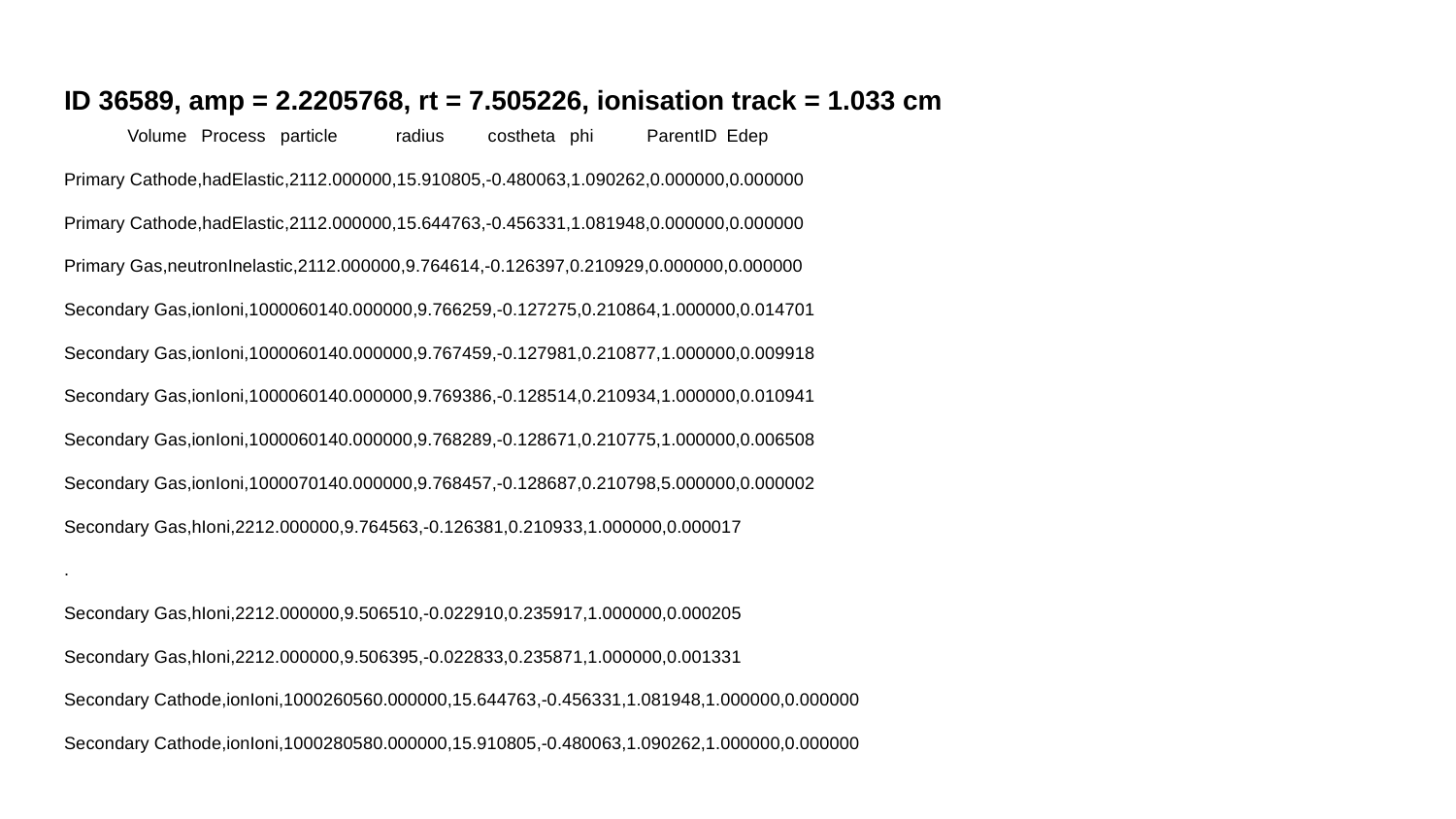

ID 36589, amp = 2.2205768, rt = 7.505226, ionisation track = 1.033 cm
             Volume   Process   particle            radius         costheta   phi           ParentID  Edep
Primary Cathode,hadElastic,2112.000000,15.910805,-0.480063,1.090262,0.000000,0.000000
Primary Cathode,hadElastic,2112.000000,15.644763,-0.456331,1.081948,0.000000,0.000000
Primary Gas,neutronInelastic,2112.000000,9.764614,-0.126397,0.210929,0.000000,0.000000
Secondary Gas,ionIoni,1000060140.000000,9.766259,-0.127275,0.210864,1.000000,0.014701
Secondary Gas,ionIoni,1000060140.000000,9.767459,-0.127981,0.210877,1.000000,0.009918
Secondary Gas,ionIoni,1000060140.000000,9.769386,-0.128514,0.210934,1.000000,0.010941
Secondary Gas,ionIoni,1000060140.000000,9.768289,-0.128671,0.210775,1.000000,0.006508
Secondary Gas,ionIoni,1000070140.000000,9.768457,-0.128687,0.210798,5.000000,0.000002
Secondary Gas,hIoni,2212.000000,9.764563,-0.126381,0.210933,1.000000,0.000017
.
Secondary Gas,hIoni,2212.000000,9.506510,-0.022910,0.235917,1.000000,0.000205
Secondary Gas,hIoni,2212.000000,9.506395,-0.022833,0.235871,1.000000,0.001331
Secondary Cathode,ionIoni,1000260560.000000,15.644763,-0.456331,1.081948,1.000000,0.000000
Secondary Cathode,ionIoni,1000280580.000000,15.910805,-0.480063,1.090262,1.000000,0.000000